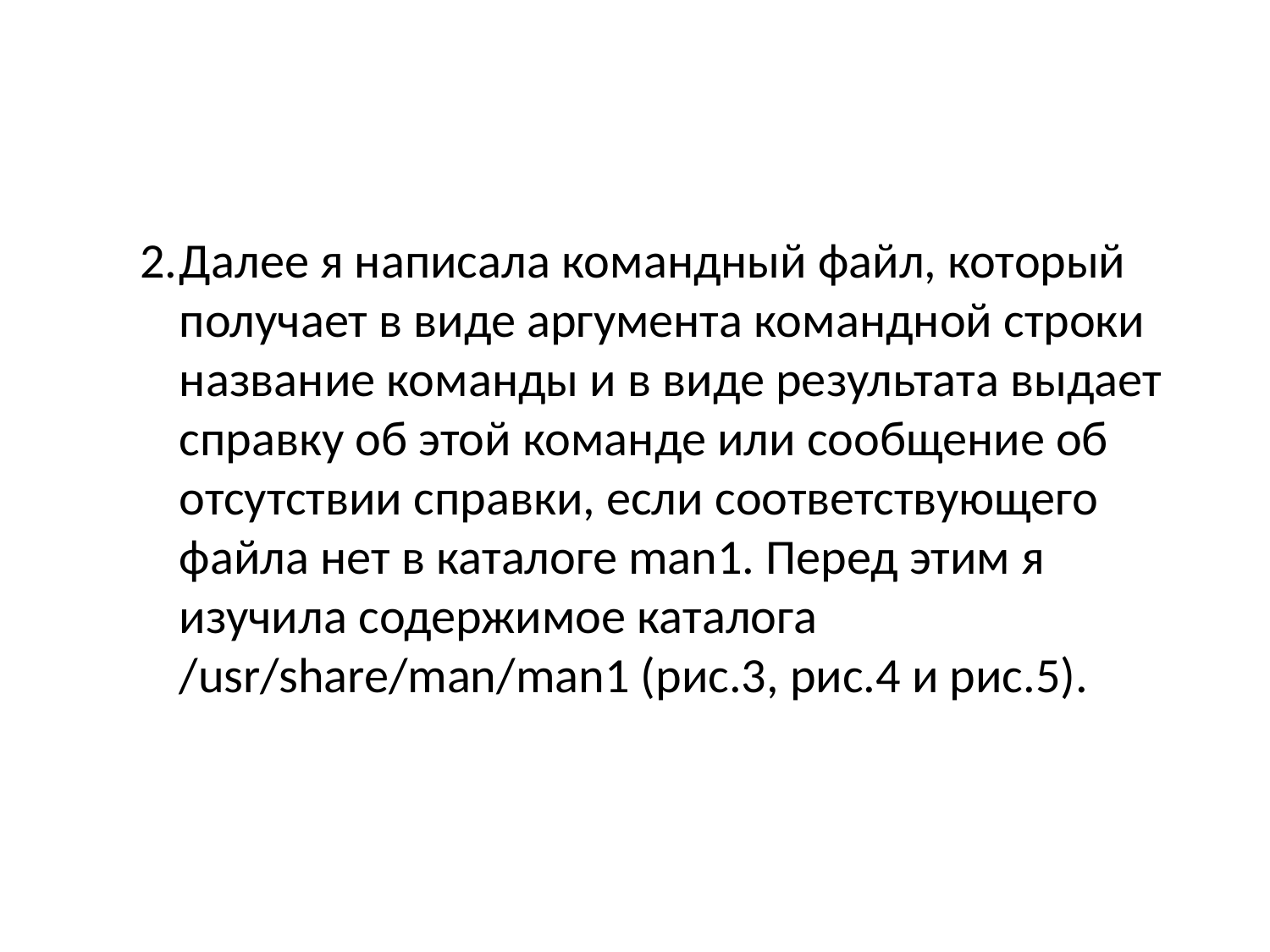

Далее я написала командный файл, который получает в виде аргумента командной строки название команды и в виде результата выдает справку об этой команде или сообщение об отсутствии справки, если соответствующего файла нет в каталоге man1. Перед этим я изучила содержимое каталога /usr/share/man/man1 (рис.3, рис.4 и рис.5).